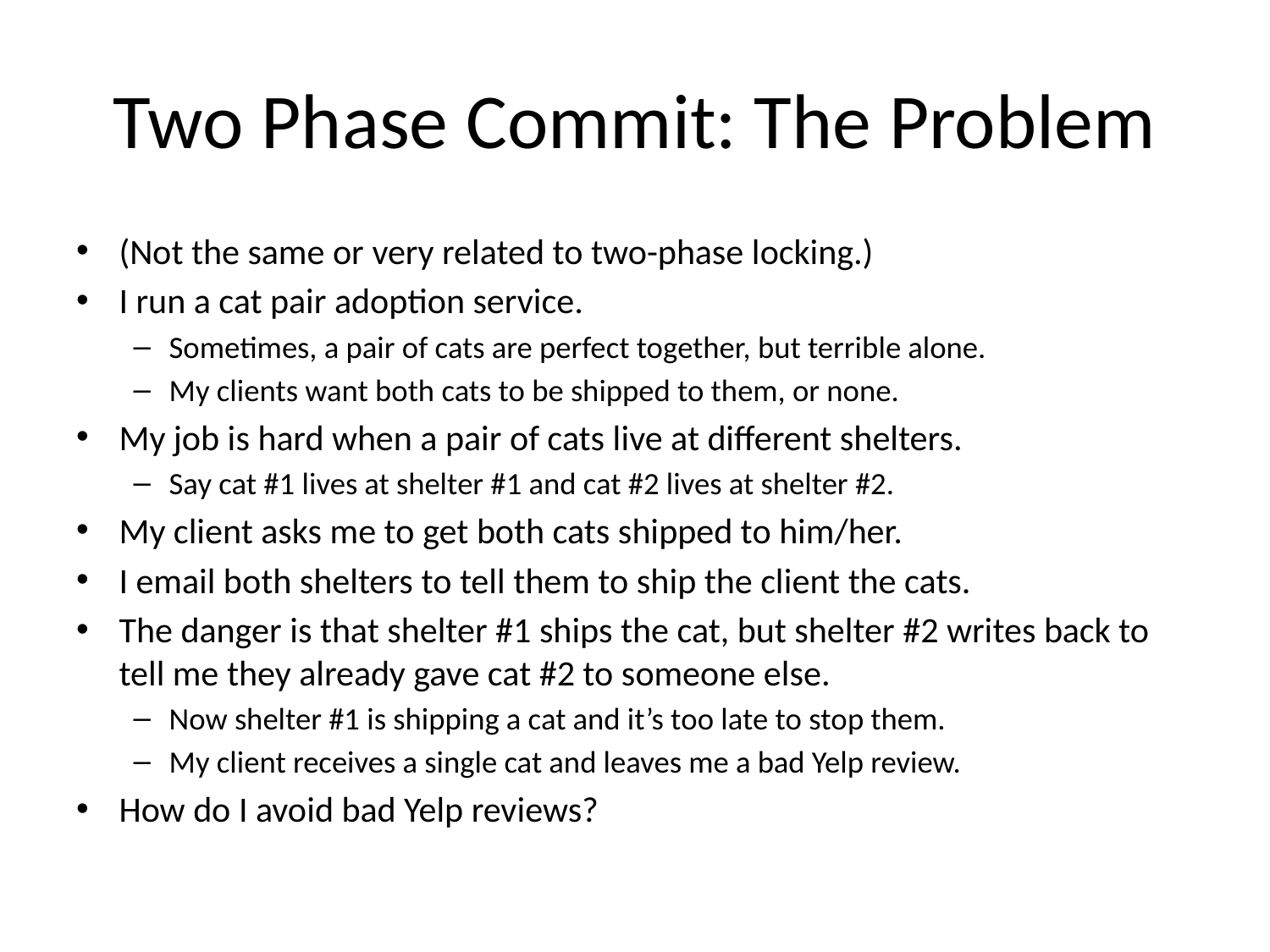

# Two Phase Commit: The Problem
(Not the same or very related to two-phase locking.)
I run a cat pair adoption service.
Sometimes, a pair of cats are perfect together, but terrible alone.
My clients want both cats to be shipped to them, or none.
My job is hard when a pair of cats live at different shelters.
Say cat #1 lives at shelter #1 and cat #2 lives at shelter #2.
My client asks me to get both cats shipped to him/her.
I email both shelters to tell them to ship the client the cats.
The danger is that shelter #1 ships the cat, but shelter #2 writes back to tell me they already gave cat #2 to someone else.
Now shelter #1 is shipping a cat and it’s too late to stop them.
My client receives a single cat and leaves me a bad Yelp review.
How do I avoid bad Yelp reviews?